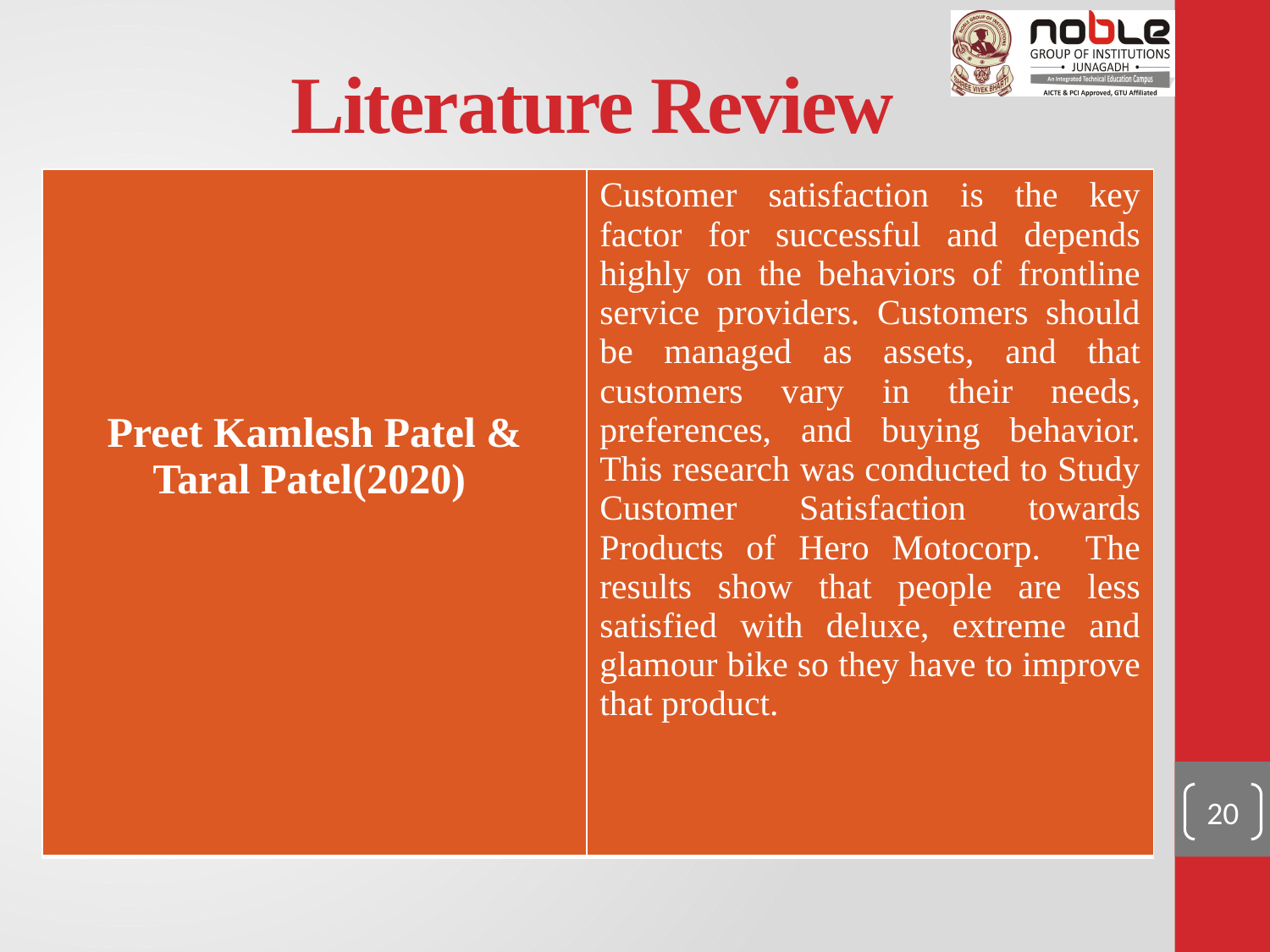

# Literature Review
| Preet Kamlesh Patel & Taral Patel(2020) | Customer satisfaction is the key factor for successful and depends highly on the behaviors of frontline service providers. Customers should be managed as assets, and that customers vary in their needs, preferences, and buying behavior. This research was conducted to Study Customer Satisfaction towards Products of Hero Motocorp. The results show that people are less satisfied with deluxe, extreme and glamour bike so they have to improve that product. |
| --- | --- |
20